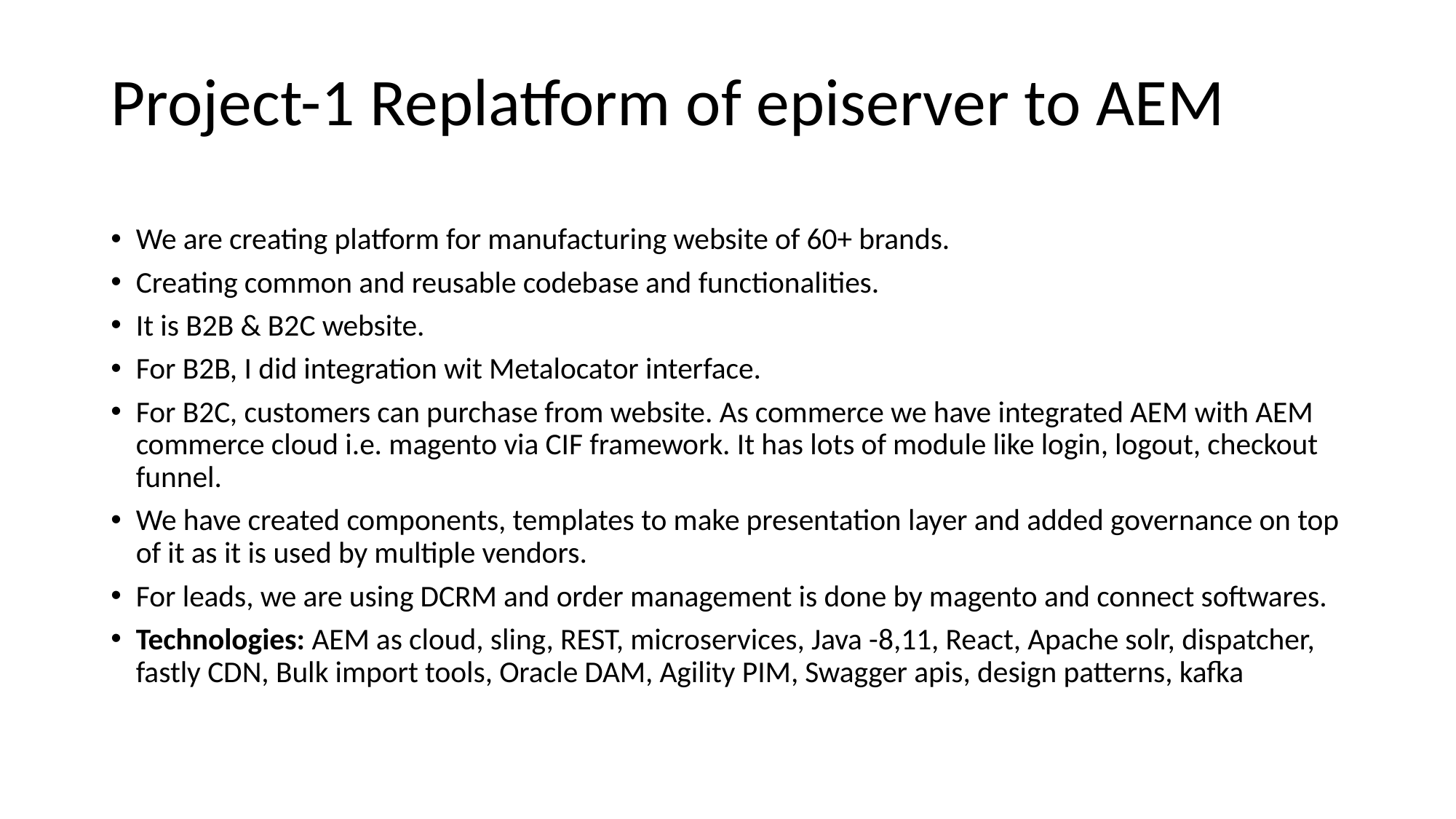

# Project-1 Replatform of episerver to AEM
We are creating platform for manufacturing website of 60+ brands.
Creating common and reusable codebase and functionalities.
It is B2B & B2C website.
For B2B, I did integration wit Metalocator interface.
For B2C, customers can purchase from website. As commerce we have integrated AEM with AEM commerce cloud i.e. magento via CIF framework. It has lots of module like login, logout, checkout funnel.
We have created components, templates to make presentation layer and added governance on top of it as it is used by multiple vendors.
For leads, we are using DCRM and order management is done by magento and connect softwares.
Technologies: AEM as cloud, sling, REST, microservices, Java -8,11, React, Apache solr, dispatcher, fastly CDN, Bulk import tools, Oracle DAM, Agility PIM, Swagger apis, design patterns, kafka